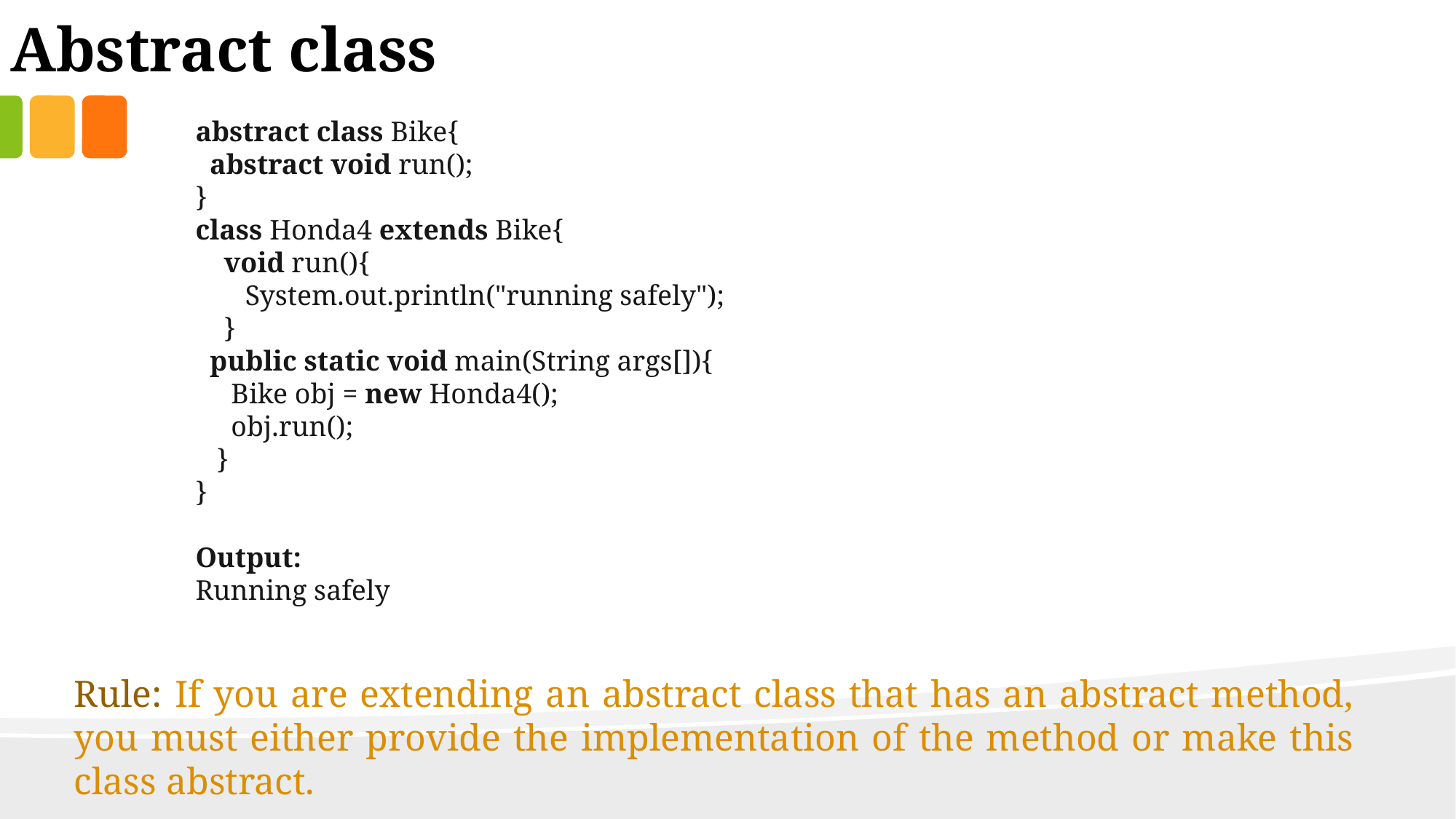

Abstract class
abstract class Bike{
  abstract void run();
}
class Honda4 extends Bike{
    void run(){
       System.out.println("running safely");
    }
  public static void main(String args[]){
     Bike obj = new Honda4();
     obj.run();
   }
}

Output:
Running safely

Rule: If you are extending an abstract class that has an abstract method, you must either provide the implementation of the method or make this class abstract.